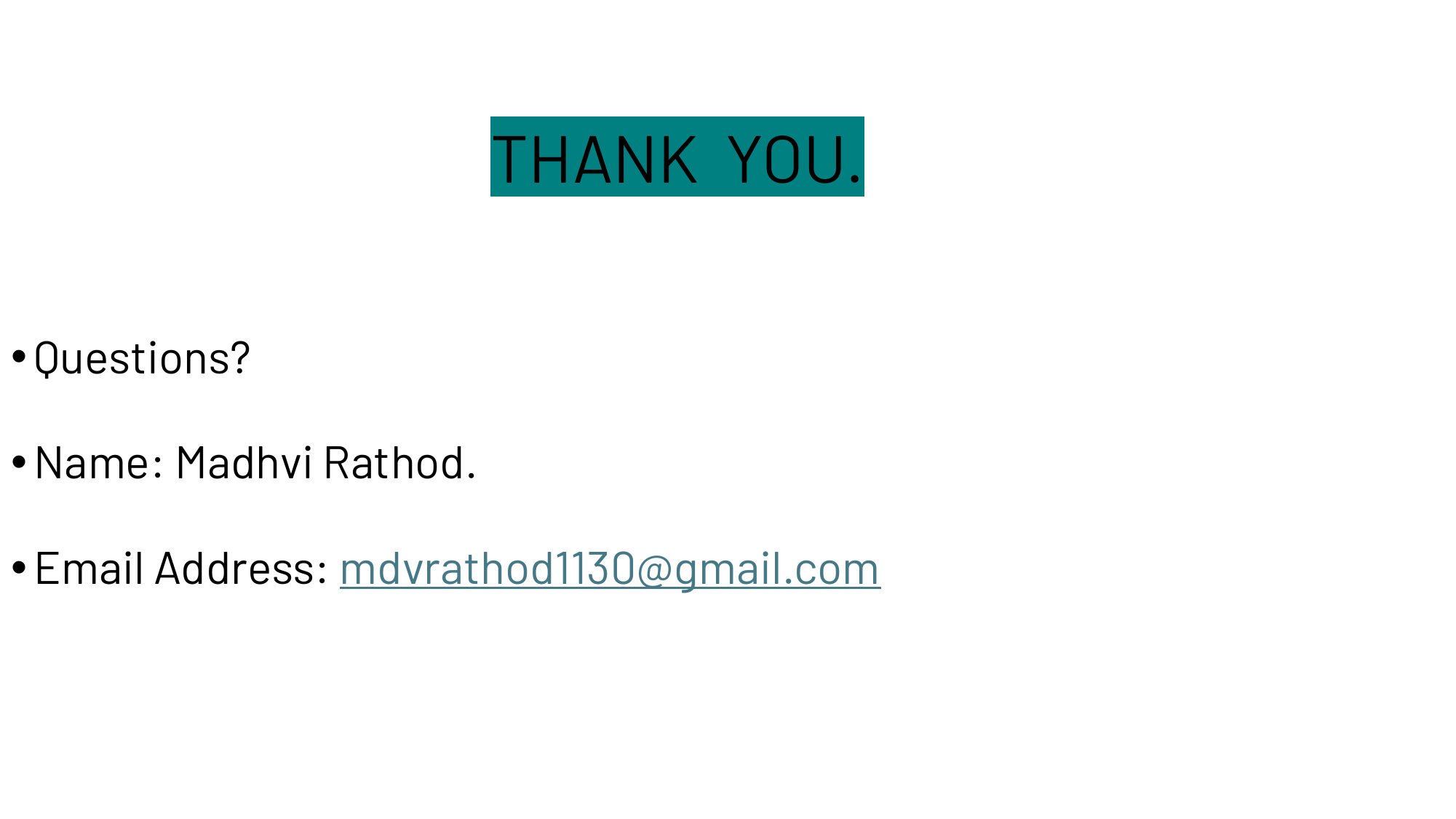

# THANK  YOU.
Questions?

Name: Madhvi Rathod.

Email Address: mdvrathod1130@gmail.com